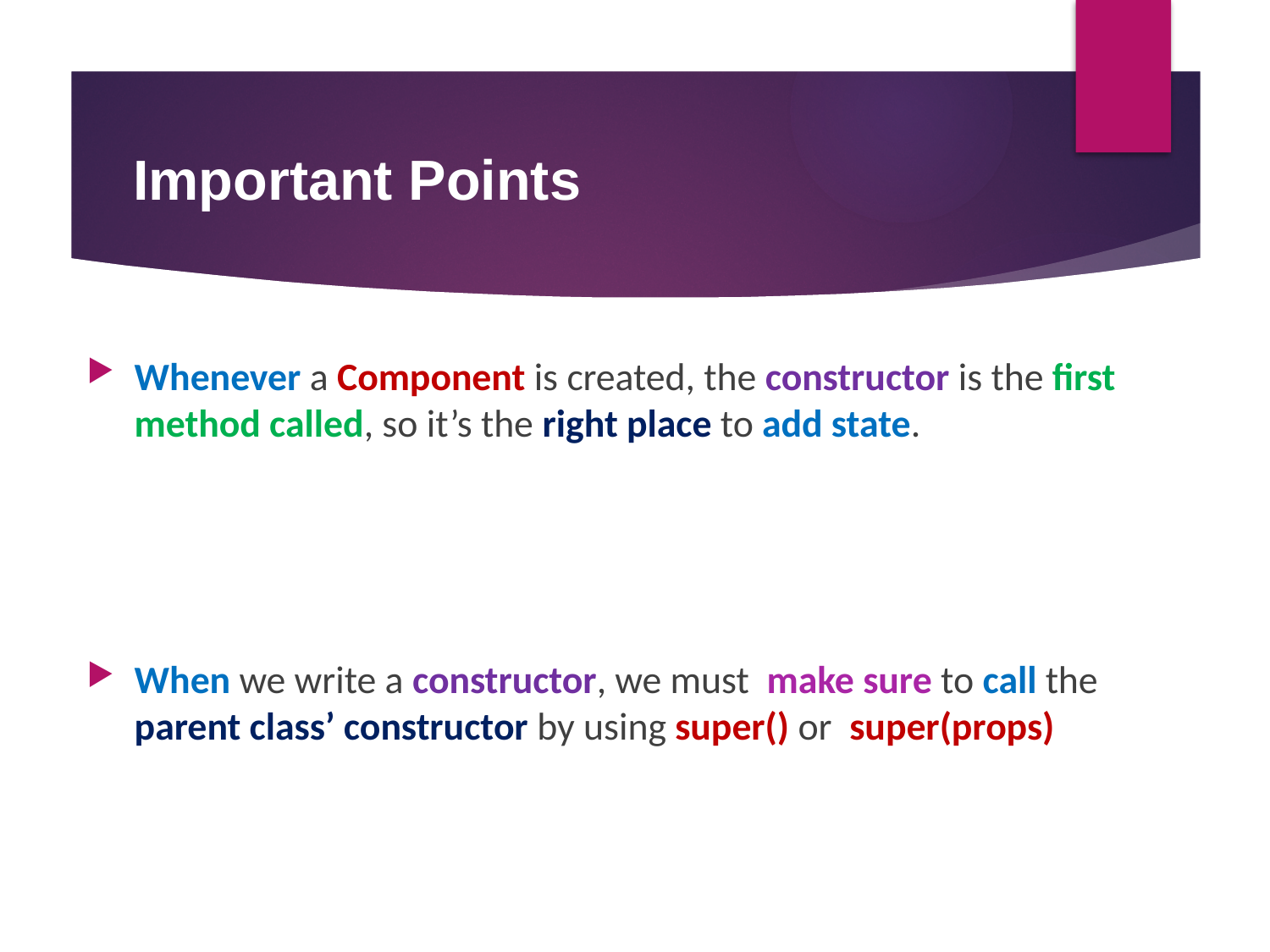

#
Important Points
Whenever a Component is created, the constructor is the first method called, so it’s the right place to add state.

When we write a constructor, we must  make sure to call the parent class’ constructor by using super() or  super(props)